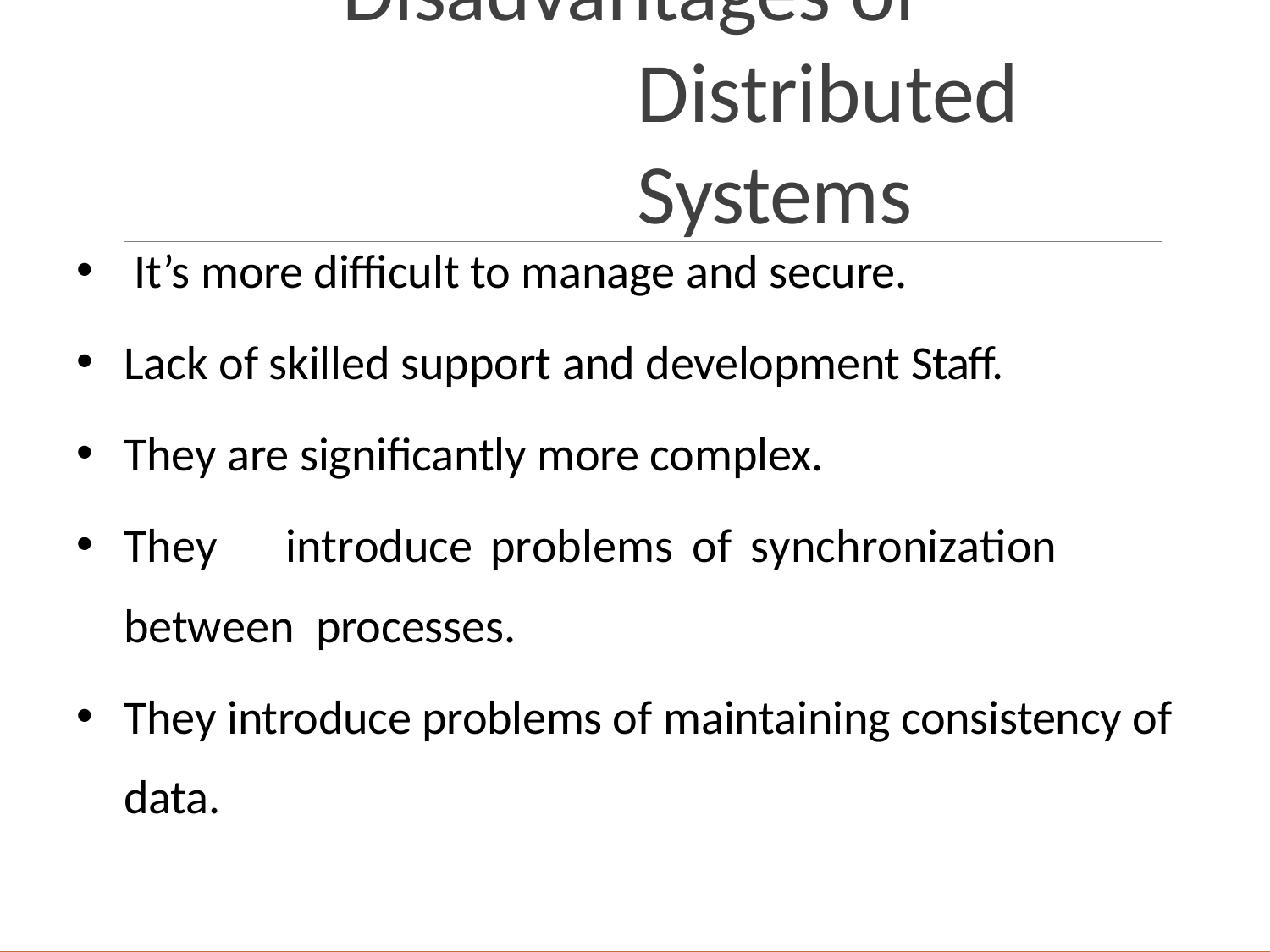

# Disadvantages of Distributed  Systems
It’s more difficult to manage and secure.
Lack of skilled support and development Staff.
They are significantly more complex.
They	introduce	problems	of	synchronization	between  processes.
They introduce problems of maintaining consistency of  data.

Distributed Systems: Introduction to Distributed Systems. Mulei
17/01/2023
51